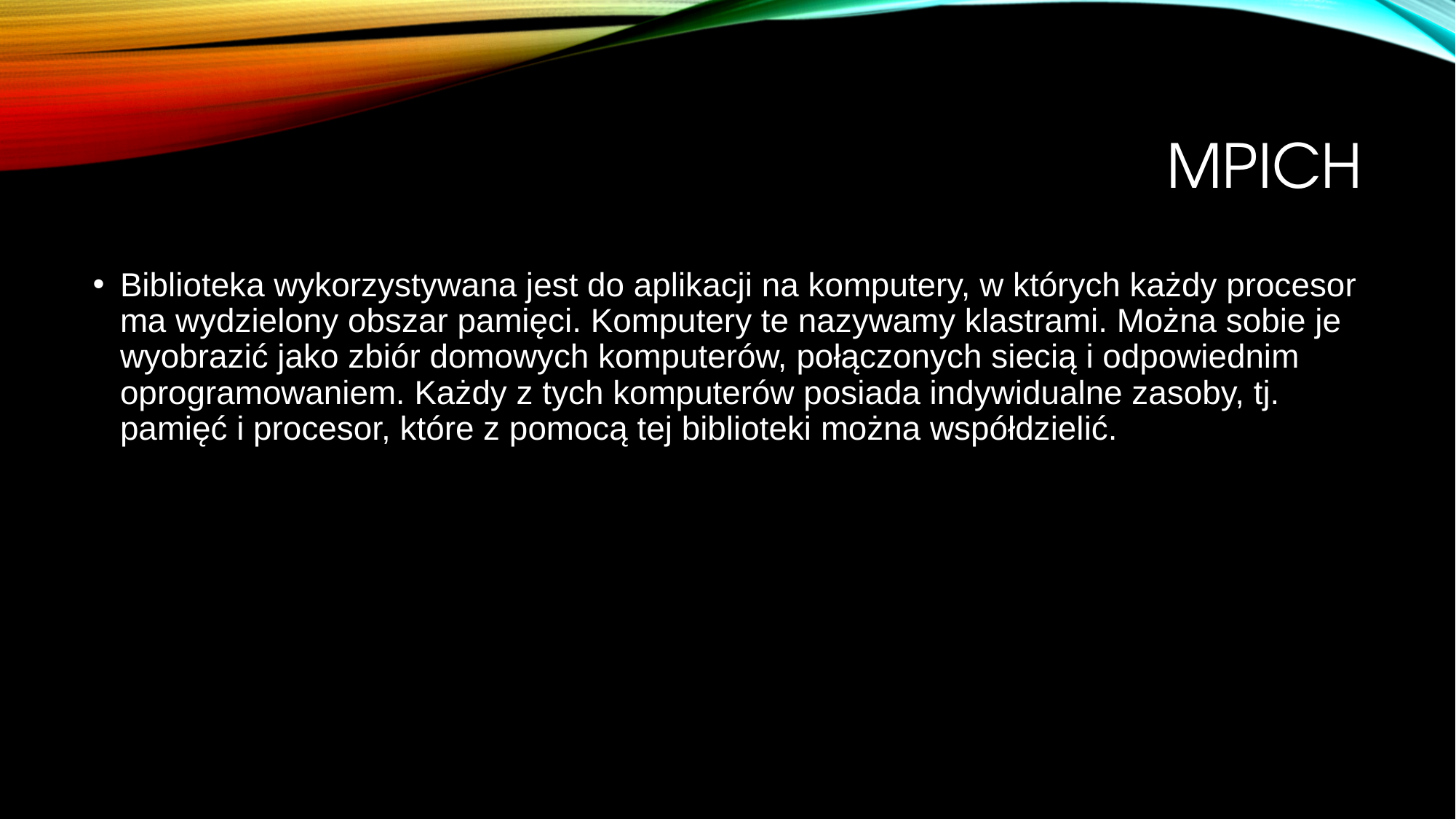

# MPICH
Biblioteka wykorzystywana jest do aplikacji na komputery, w których każdy procesor ma wydzielony obszar pamięci. Komputery te nazywamy klastrami. Można sobie je wyobrazić jako zbiór domowych komputerów, połączonych siecią i odpowiednim oprogramowaniem. Każdy z tych komputerów posiada indywidualne zasoby, tj. pamięć i procesor, które z pomocą tej biblioteki można współdzielić.